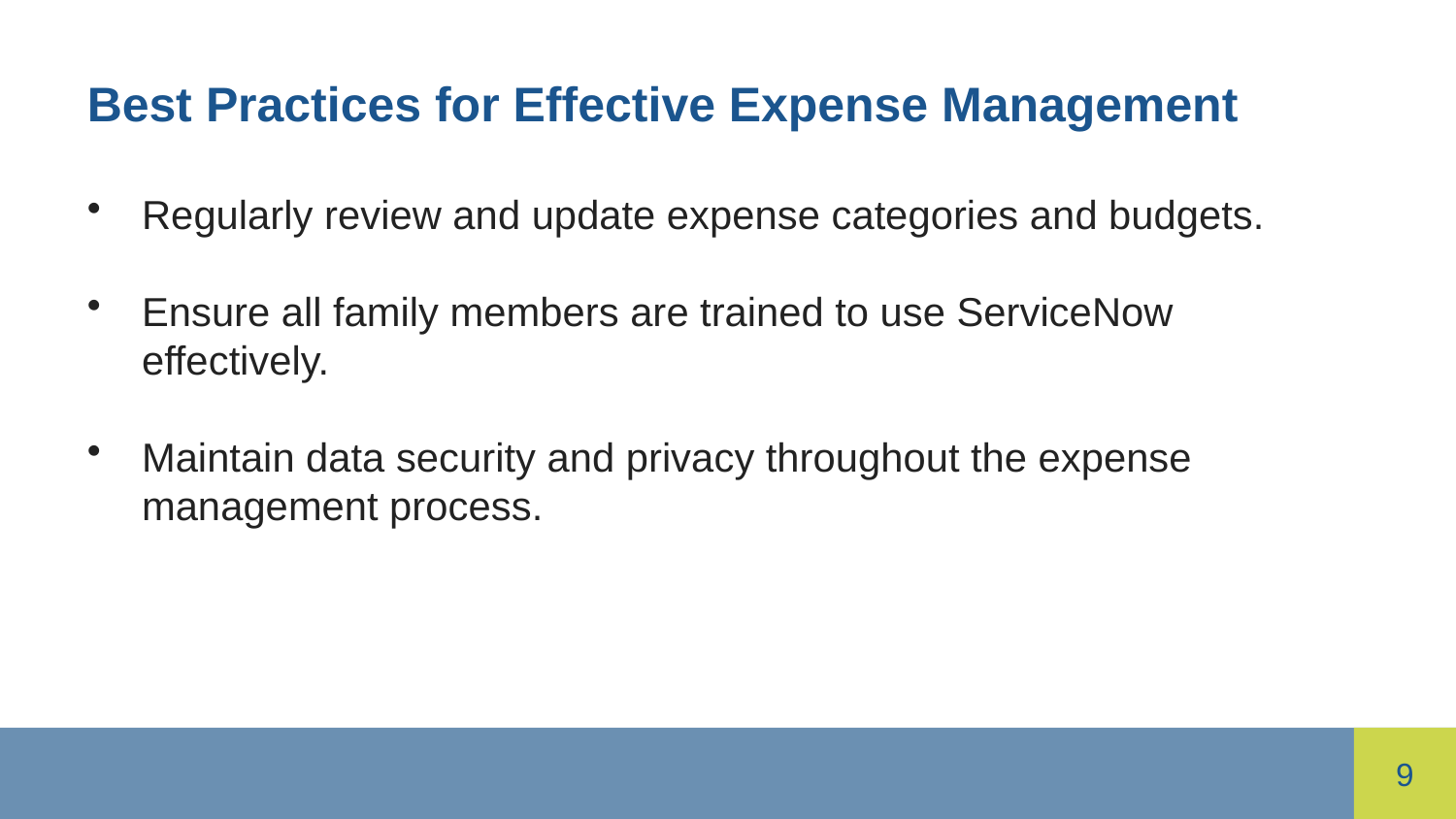

Best Practices for Effective Expense Management
Regularly review and update expense categories and budgets.

Ensure all family members are trained to use ServiceNow effectively.

Maintain data security and privacy throughout the expense management process.

9